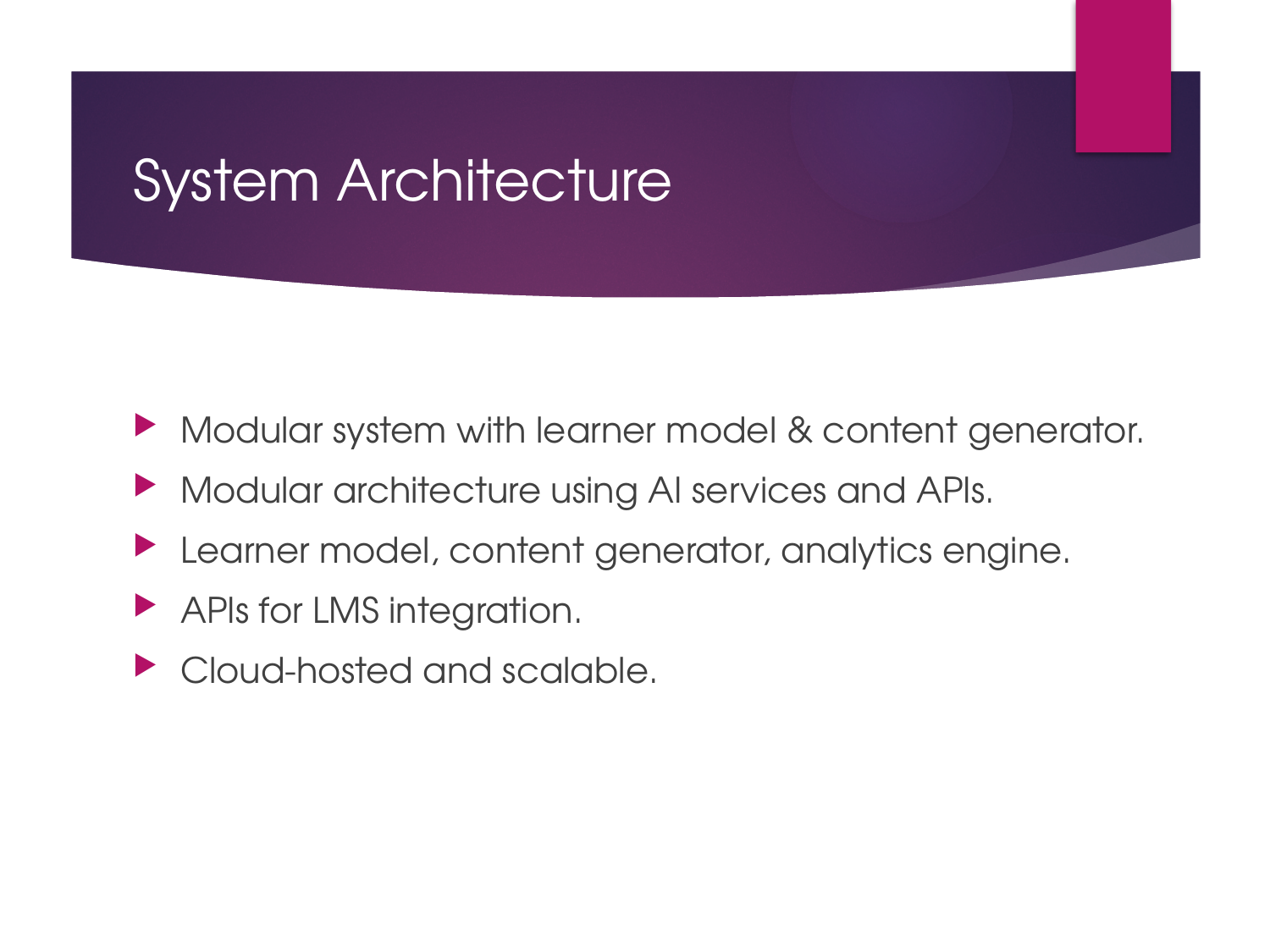

# System Architecture

Modular system with learner model & content generator.
Modular architecture using AI services and APIs.
Learner model, content generator, analytics engine.
APIs for LMS integration.
Cloud-hosted and scalable.